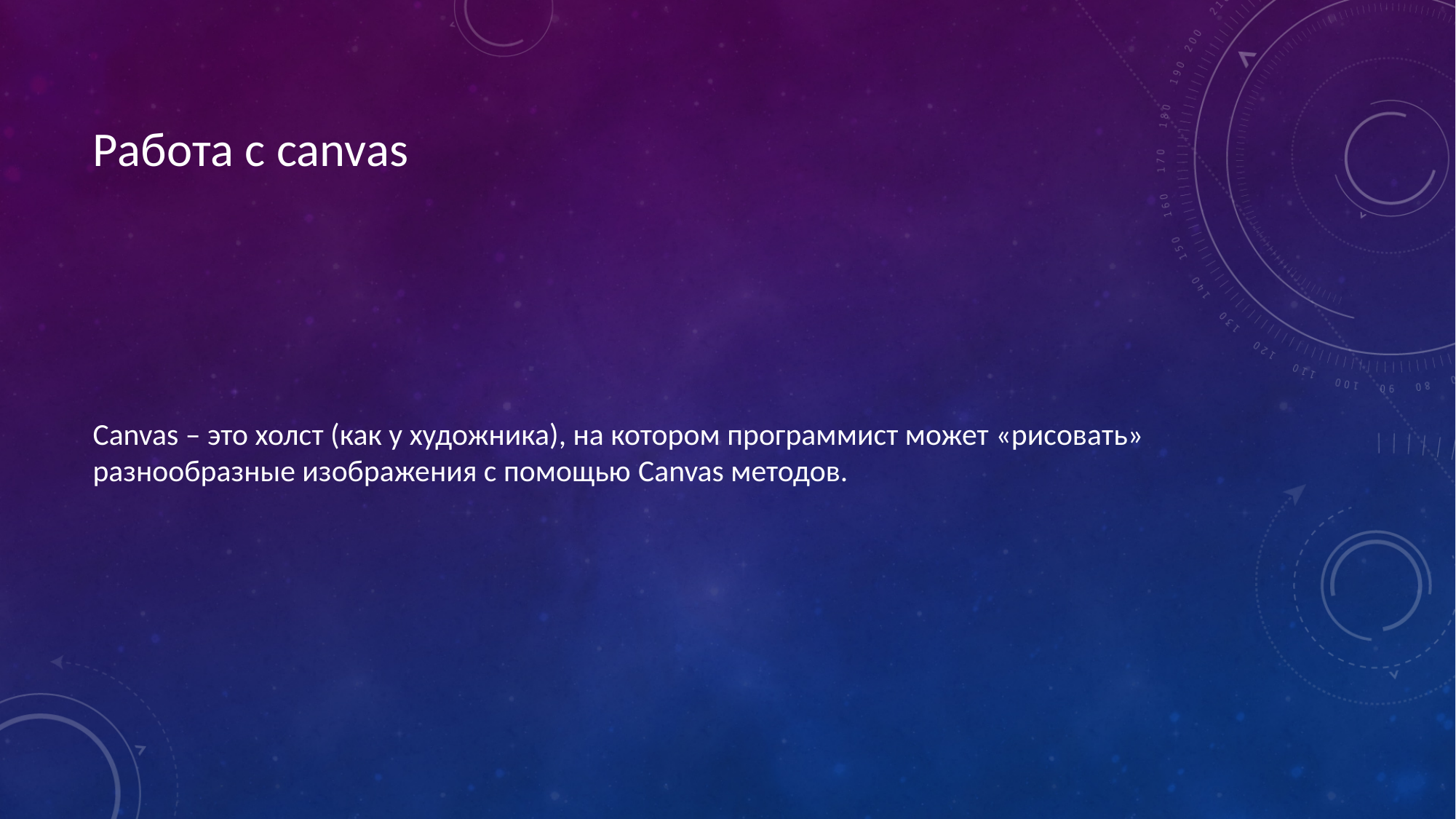

# Работа с canvas
Canvas – это холст (как у художника), на котором программист может «рисовать» разнообразные изображения с помощью Canvas методов.